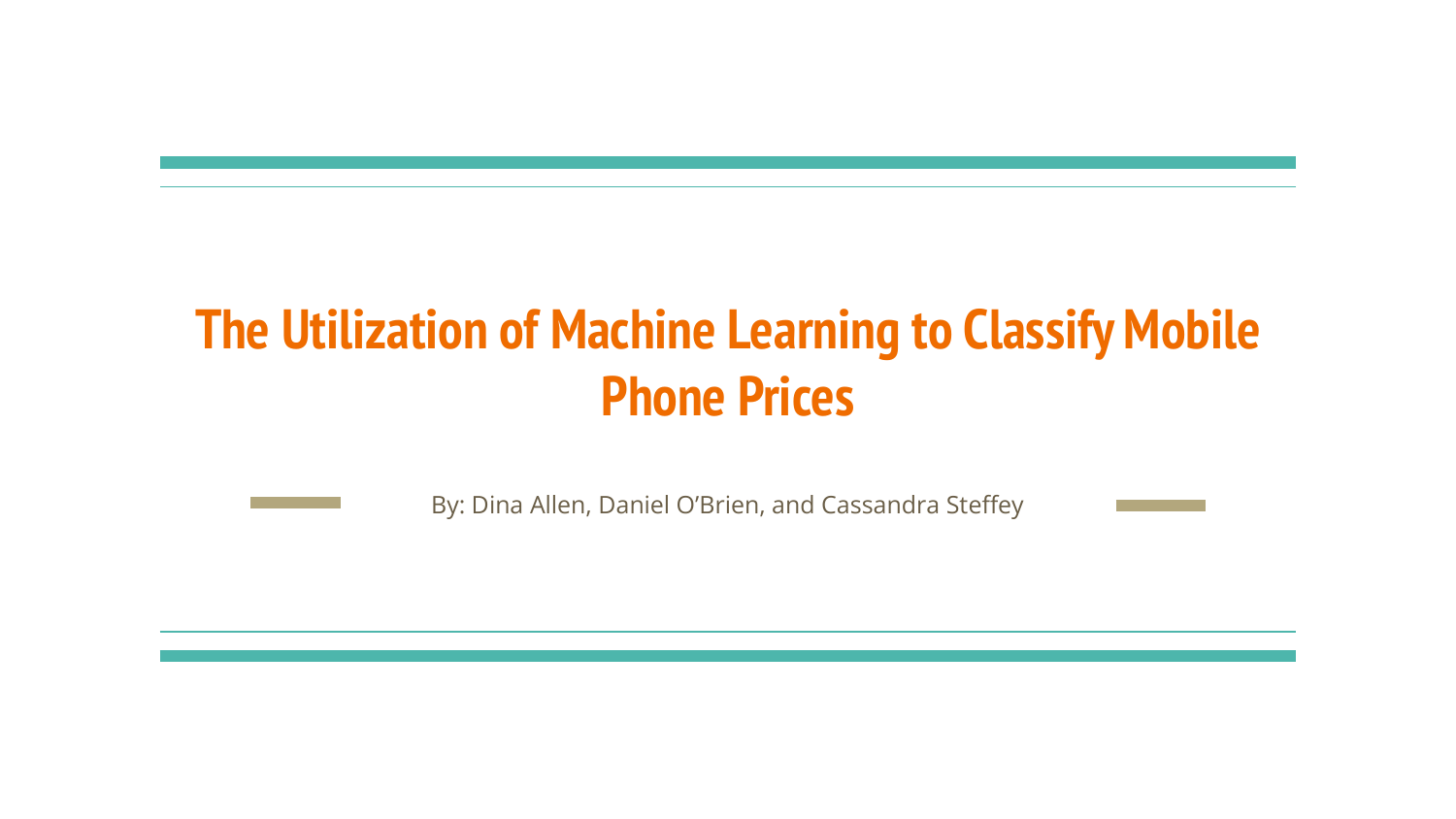

# The Utilization of Machine Learning to Classify Mobile Phone Prices
By: Dina Allen, Daniel O’Brien, and Cassandra Steffey